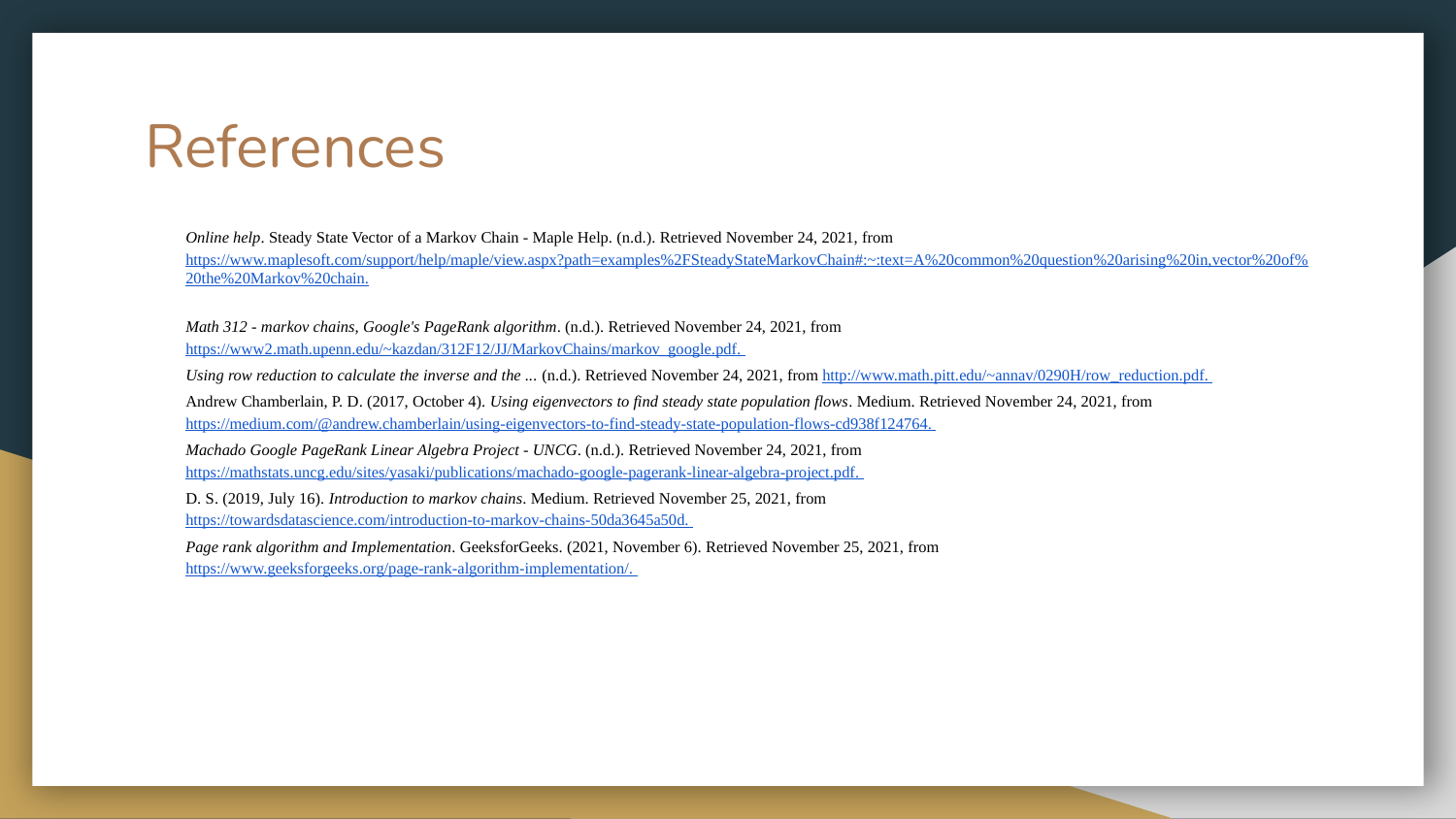

# References
Online help. Steady State Vector of a Markov Chain - Maple Help. (n.d.). Retrieved November 24, 2021, from https://www.maplesoft.com/support/help/maple/view.aspx?path=examples%2FSteadyStateMarkovChain#:~:text=A%20common%20question%20arising%20in,vector%20of%20the%20Markov%20chain.
Math 312 - markov chains, Google's PageRank algorithm. (n.d.). Retrieved November 24, 2021, from https://www2.math.upenn.edu/~kazdan/312F12/JJ/MarkovChains/markov_google.pdf.
Using row reduction to calculate the inverse and the ... (n.d.). Retrieved November 24, 2021, from http://www.math.pitt.edu/~annav/0290H/row_reduction.pdf.
Andrew Chamberlain, P. D. (2017, October 4). Using eigenvectors to find steady state population flows. Medium. Retrieved November 24, 2021, from https://medium.com/@andrew.chamberlain/using-eigenvectors-to-find-steady-state-population-flows-cd938f124764.
Machado Google PageRank Linear Algebra Project - UNCG. (n.d.). Retrieved November 24, 2021, from https://mathstats.uncg.edu/sites/yasaki/publications/machado-google-pagerank-linear-algebra-project.pdf.
D. S. (2019, July 16). Introduction to markov chains. Medium. Retrieved November 25, 2021, from https://towardsdatascience.com/introduction-to-markov-chains-50da3645a50d.
Page rank algorithm and Implementation. GeeksforGeeks. (2021, November 6). Retrieved November 25, 2021, from https://www.geeksforgeeks.org/page-rank-algorithm-implementation/.